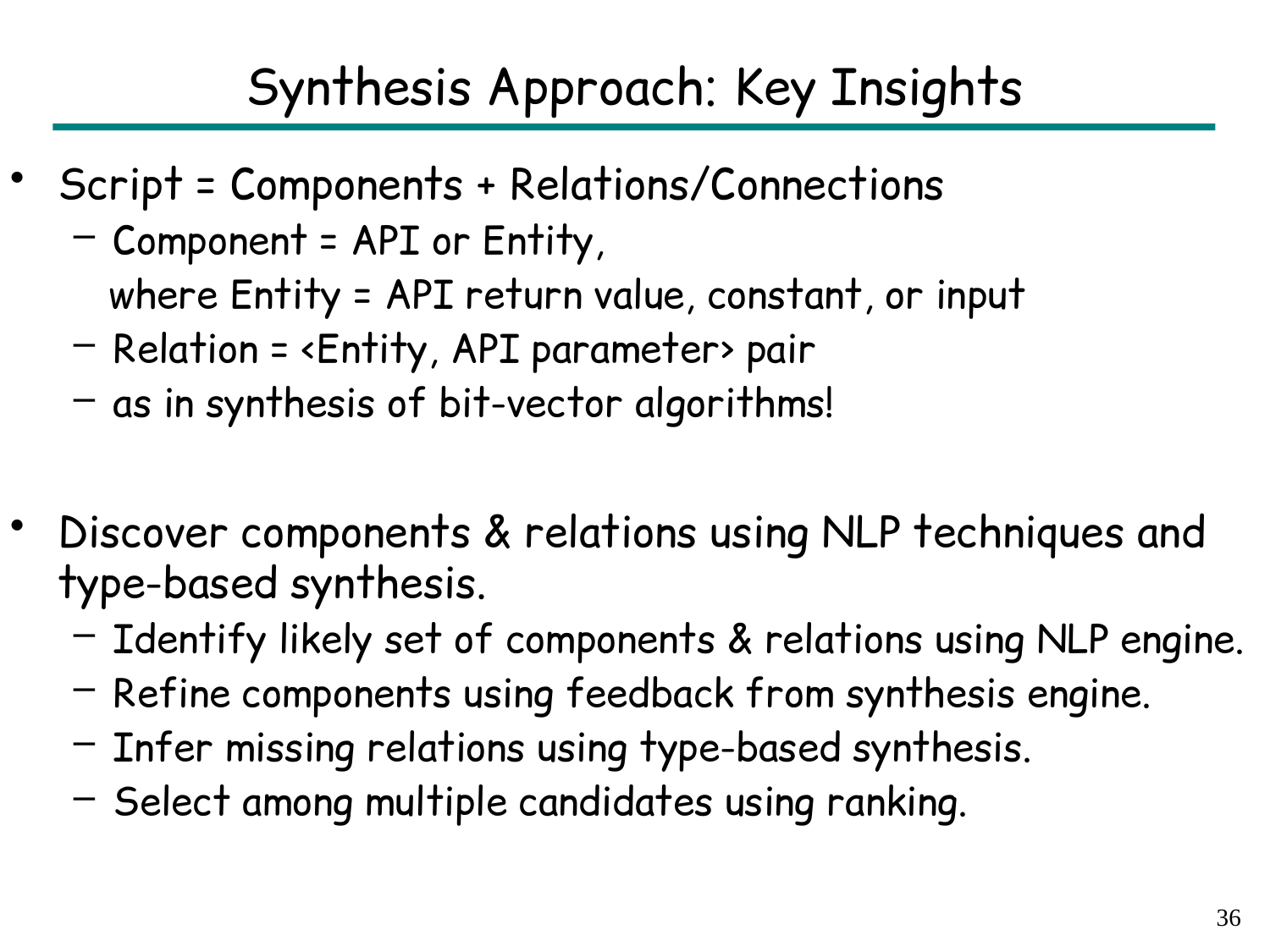

# Synthesis Approach: Key Insights
Script = Components + Relations/Connections
Component = API or Entity,
   where Entity = API return value, constant, or input
Relation = <Entity, API parameter> pair
as in synthesis of bit-vector algorithms!

Discover components & relations using NLP techniques and type-based synthesis.
Identify likely set of components & relations using NLP engine.
Refine components using feedback from synthesis engine.
Infer missing relations using type-based synthesis.
Select among multiple candidates using ranking.

36